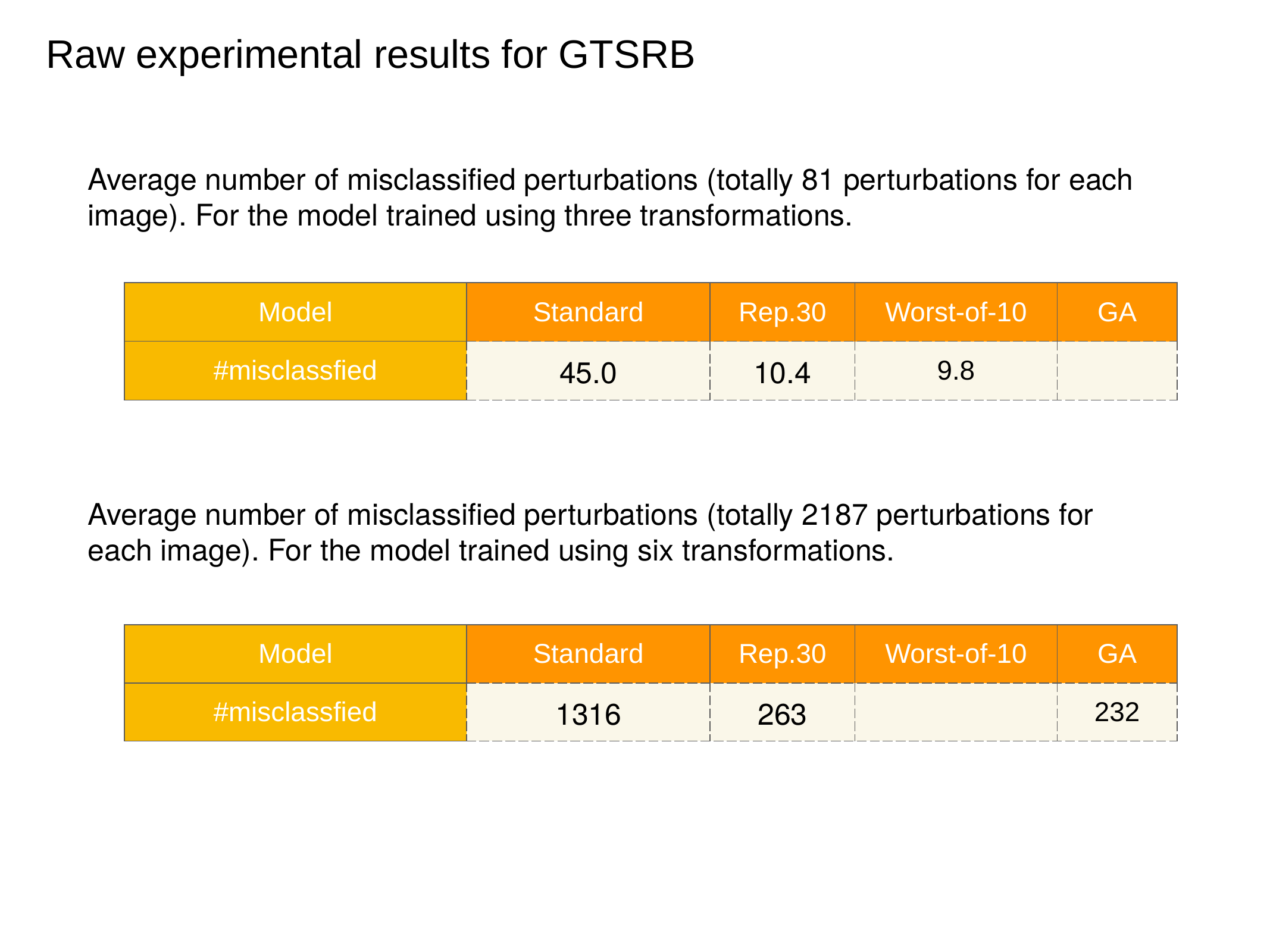

Raw experimental results for GTSRB
Average number of misclassified perturbations (totally 81 perturbations for each image). For the model trained using three transformations.
| Model | Standard | Rep.30 | Worst-of-10 | GA |
| --- | --- | --- | --- | --- |
| #misclassfied | 45.0 | 10.4 | 9.8 |  |
Average number of misclassified perturbations (totally 2187 perturbations for each image). For the model trained using six transformations.
| Model | Standard | Rep.30 | Worst-of-10 | GA |
| --- | --- | --- | --- | --- |
| #misclassfied | 1316 | 263 |  | 232 |